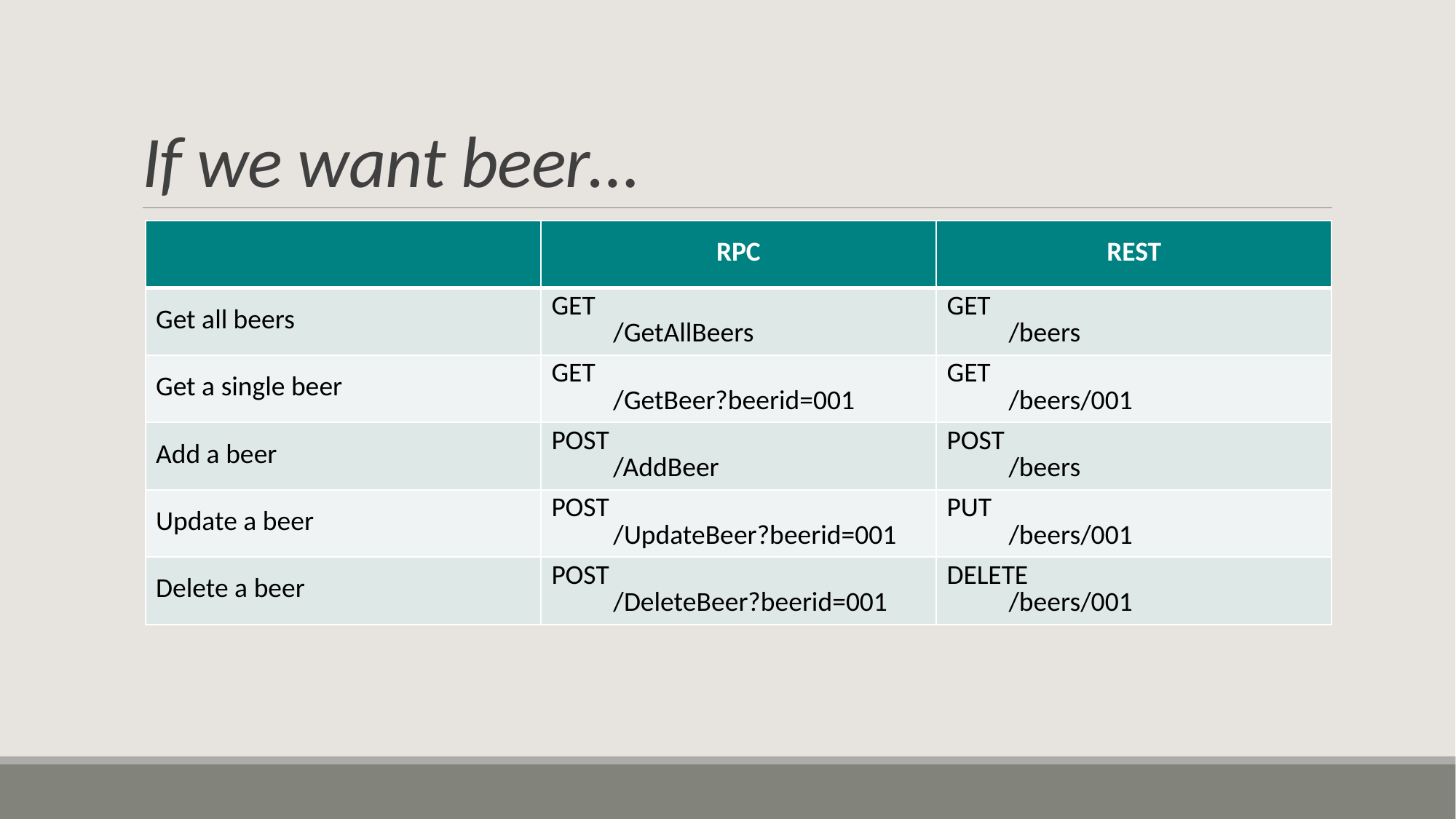

# If we want beer…

|  | RPC | REST |
| --- | --- | --- |
| Get all beers | GET /GetAllBeers | GET /beers |
| Get a single beer | GET /GetBeer?beerid=001 | GET /beers/001 |
| Add a beer | POST /AddBeer | POST /beers |
| Update a beer | POST /UpdateBeer?beerid=001 | PUT /beers/001 |
| Delete a beer | POST /DeleteBeer?beerid=001 | DELETE /beers/001 |